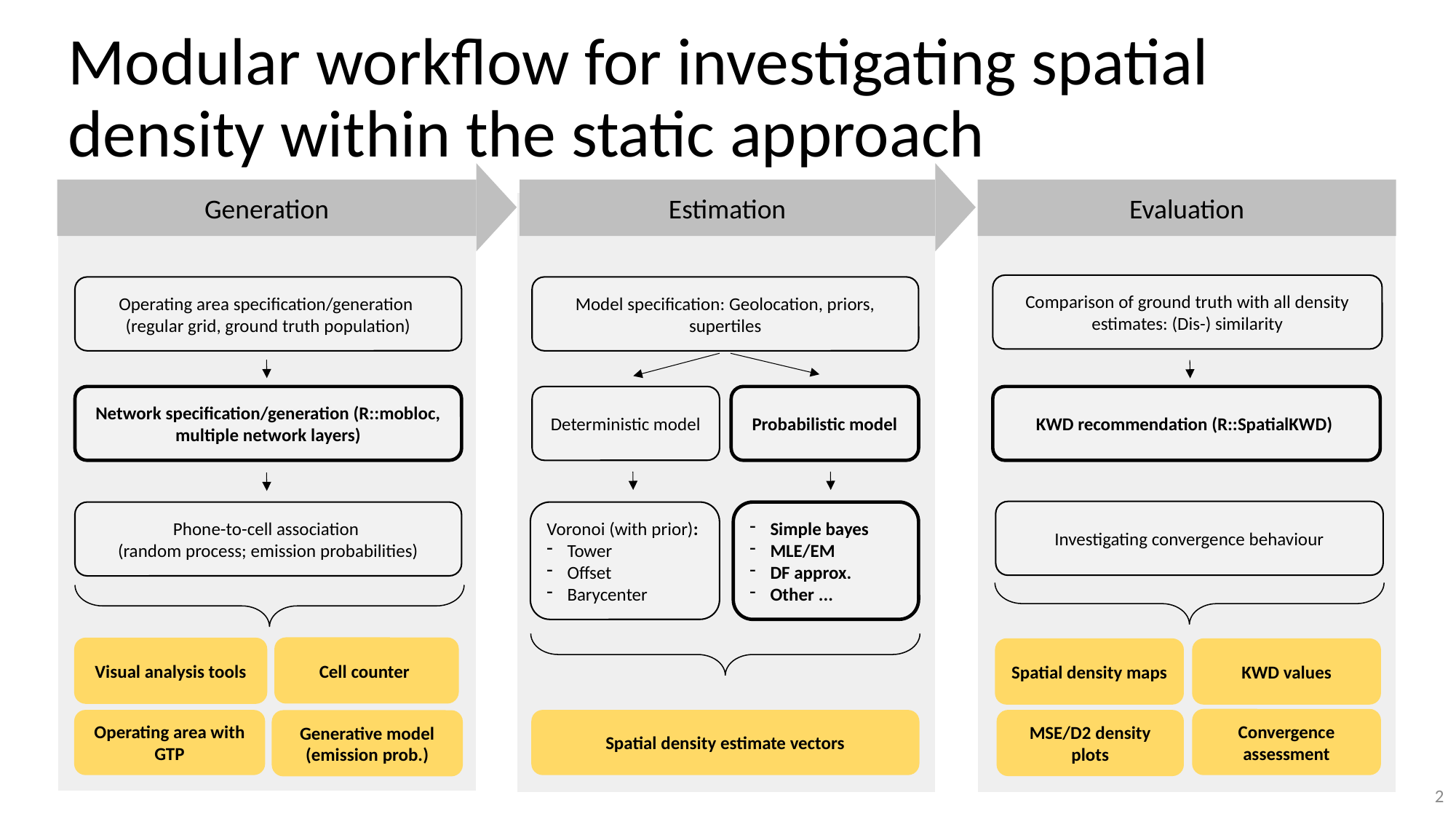

Modular workflow for investigating spatial density within the static approach
Estimation
Evaluation
Generation

Comparison of ground truth with all density estimates: (Dis-) similarity
Operating area specification/generation
(regular grid, ground truth population)
Model specification: Geolocation, priors, supertiles

Network specification/generation (R::mobloc, multiple network layers)
Deterministic model
Probabilistic model
KWD recommendation (R::SpatialKWD)

Investigating convergence behaviour
Voronoi (with prior):
Tower
Offset
Barycenter
Phone-to-cell association
(random process; emission probabilities)
Simple bayes
MLE/EM
DF approx.
Other ...

Cell counter
Visual analysis tools
Spatial density maps
KWD values

Convergence assessment
Operating area with GTP
Spatial density estimate vectors
MSE/D2 density plots
Generative model (emission prob.)

2